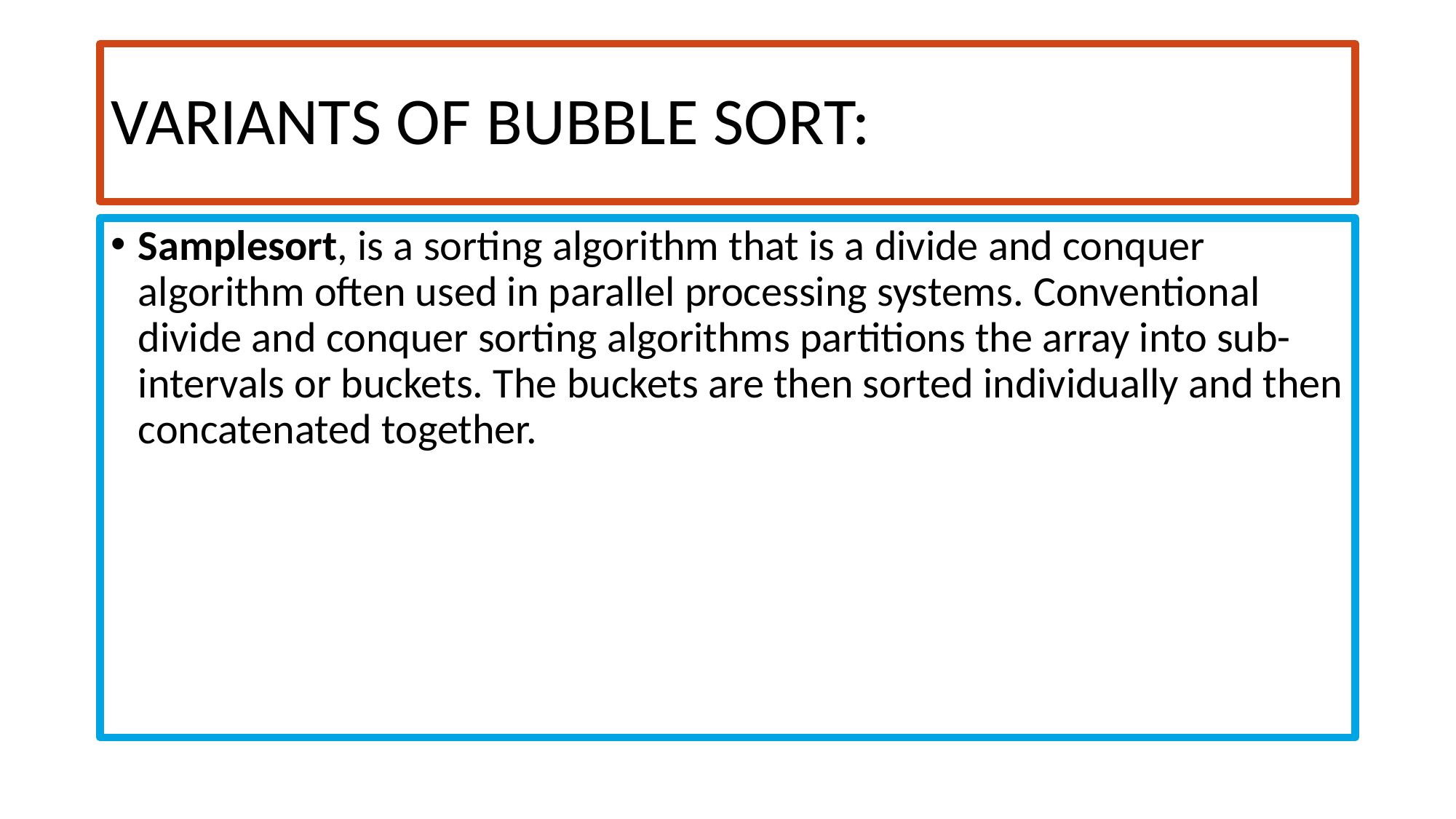

# VARIANTS OF BUBBLE SORT:
Samplesort, is a sorting algorithm that is a divide and conquer algorithm often used in parallel processing systems. Conventional divide and conquer sorting algorithms partitions the array into sub-intervals or buckets. The buckets are then sorted individually and then concatenated together.